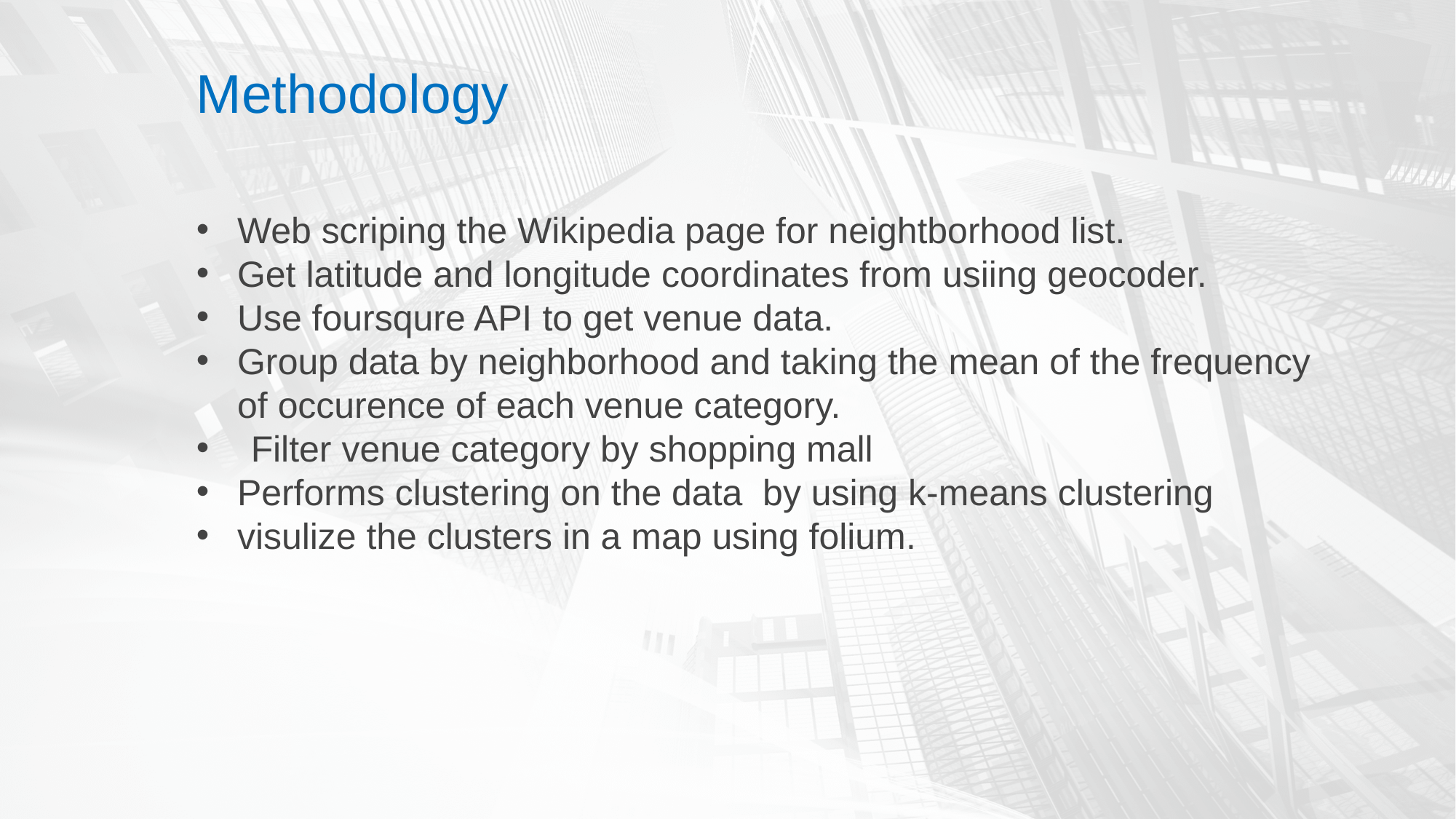

Methodology
Web scriping the Wikipedia page for neightborhood list.
Get latitude and longitude coordinates from usiing geocoder.
Use foursqure API to get venue data.
Group data by neighborhood and taking the mean of the frequency of occurence of each venue category.
Filter venue category by shopping mall
Performs clustering on the data  by using k-means clustering
visulize the clusters in a map using folium.